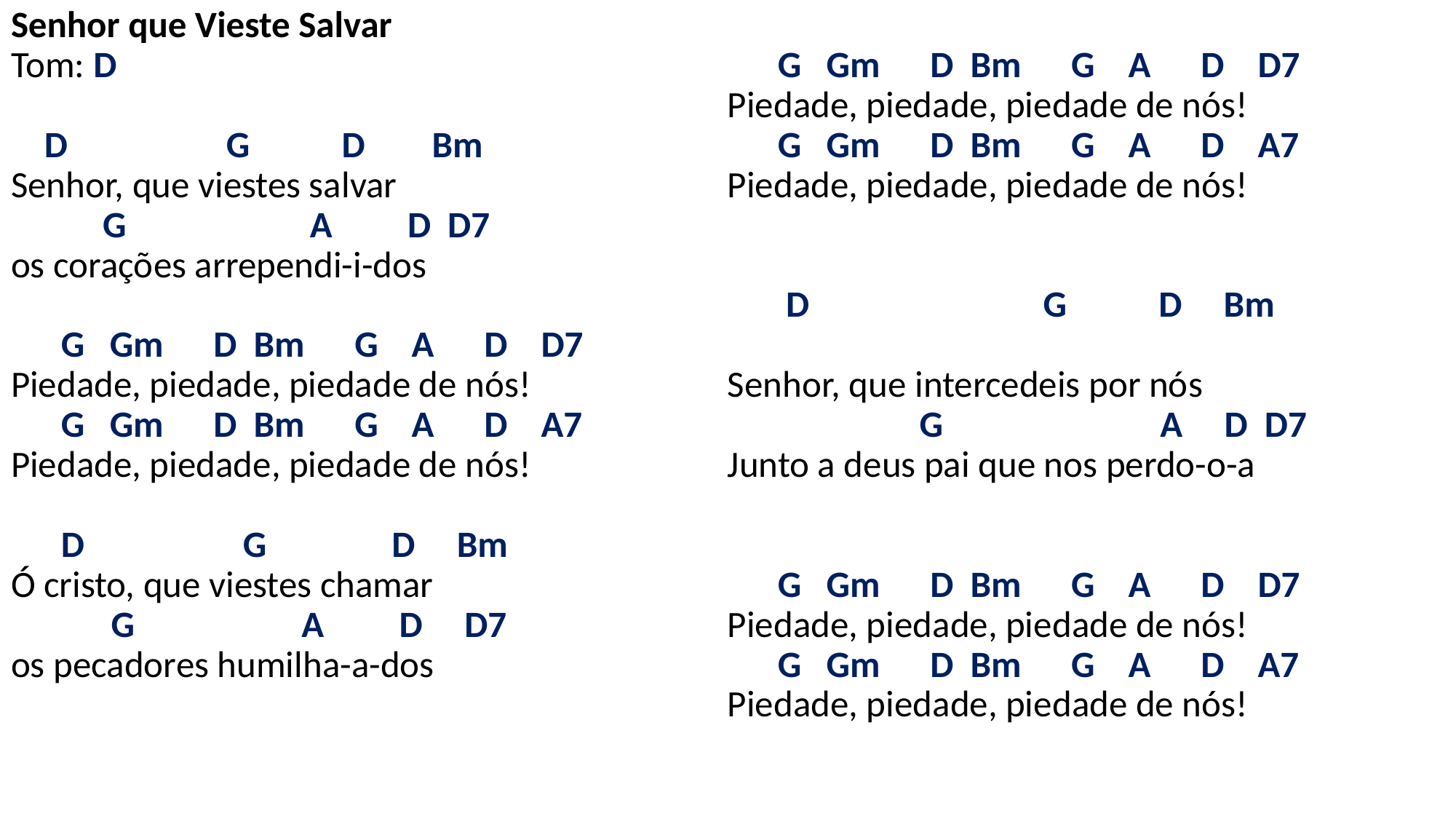

# Senhor que Vieste Salvar Tom: D D                   G           D        Bm Senhor, que viestes salvar G                      A         D  D7 os corações arrependi-i-dos G   Gm      D  Bm      G    A      D    D7 Piedade, piedade, piedade de nós! G   Gm      D  Bm      G    A      D    A7 Piedade, piedade, piedade de nós! D                   G               D     Bm Ó cristo, que viestes chamar G                    A         D     D7 os pecadores humilha-a-dos G   Gm      D  Bm      G    A      D    D7 Piedade, piedade, piedade de nós! G   Gm      D  Bm      G    A      D    A7 Piedade, piedade, piedade de nós! D                            G           D     Bm Senhor, que intercedeis por nós G                          A     D  D7 Junto a deus pai que nos perdo-o-a G   Gm      D  Bm      G    A      D    D7 Piedade, piedade, piedade de nós! G   Gm      D  Bm      G    A      D    A7 Piedade, piedade, piedade de nós!